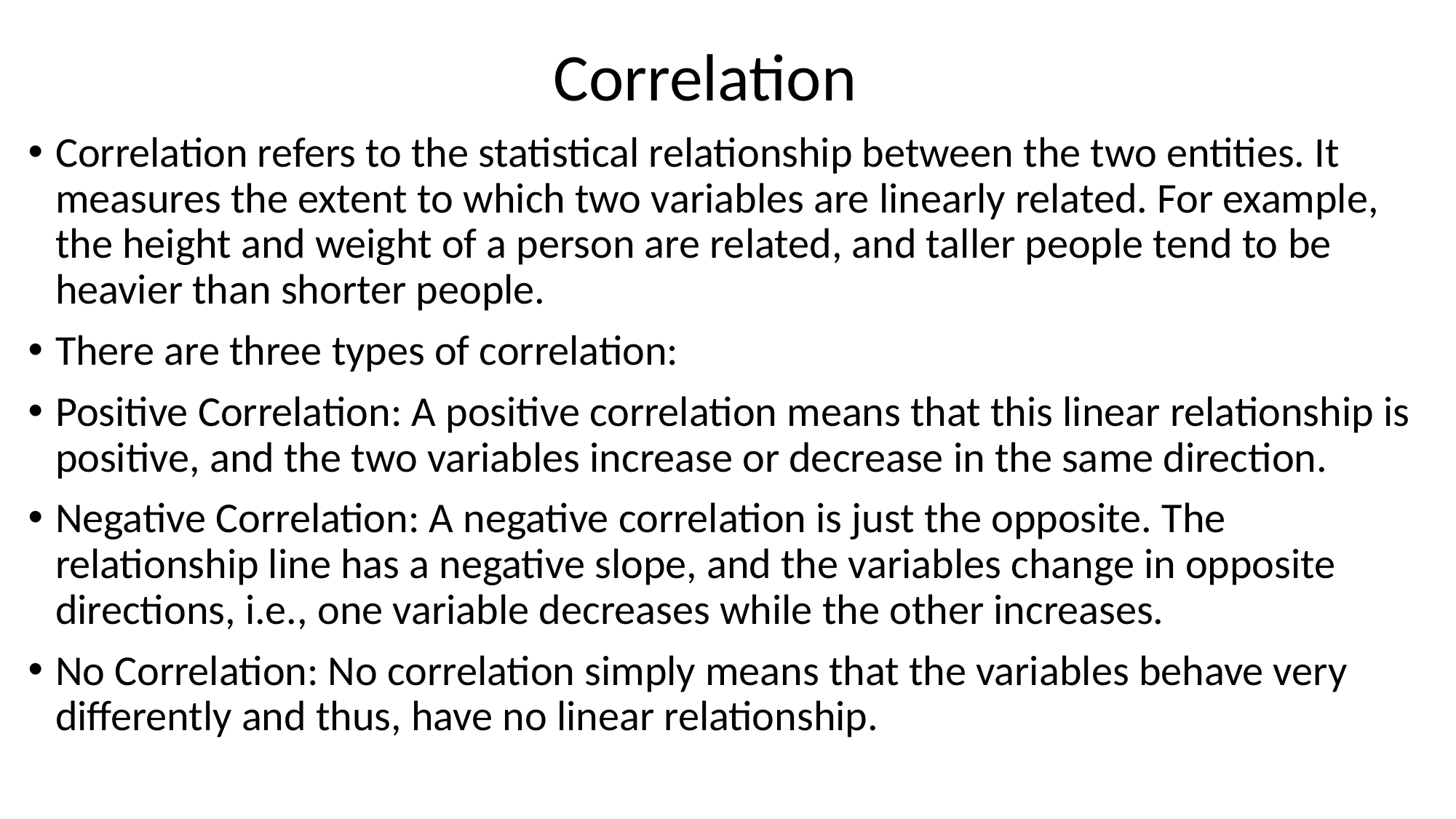

# Correlation
Correlation refers to the statistical relationship between the two entities. It measures the extent to which two variables are linearly related. For example, the height and weight of a person are related, and taller people tend to be heavier than shorter people.
There are three types of correlation:
Positive Correlation: A positive correlation means that this linear relationship is positive, and the two variables increase or decrease in the same direction.
Negative Correlation: A negative correlation is just the opposite. The relationship line has a negative slope, and the variables change in opposite directions, i.e., one variable decreases while the other increases.
No Correlation: No correlation simply means that the variables behave very differently and thus, have no linear relationship.